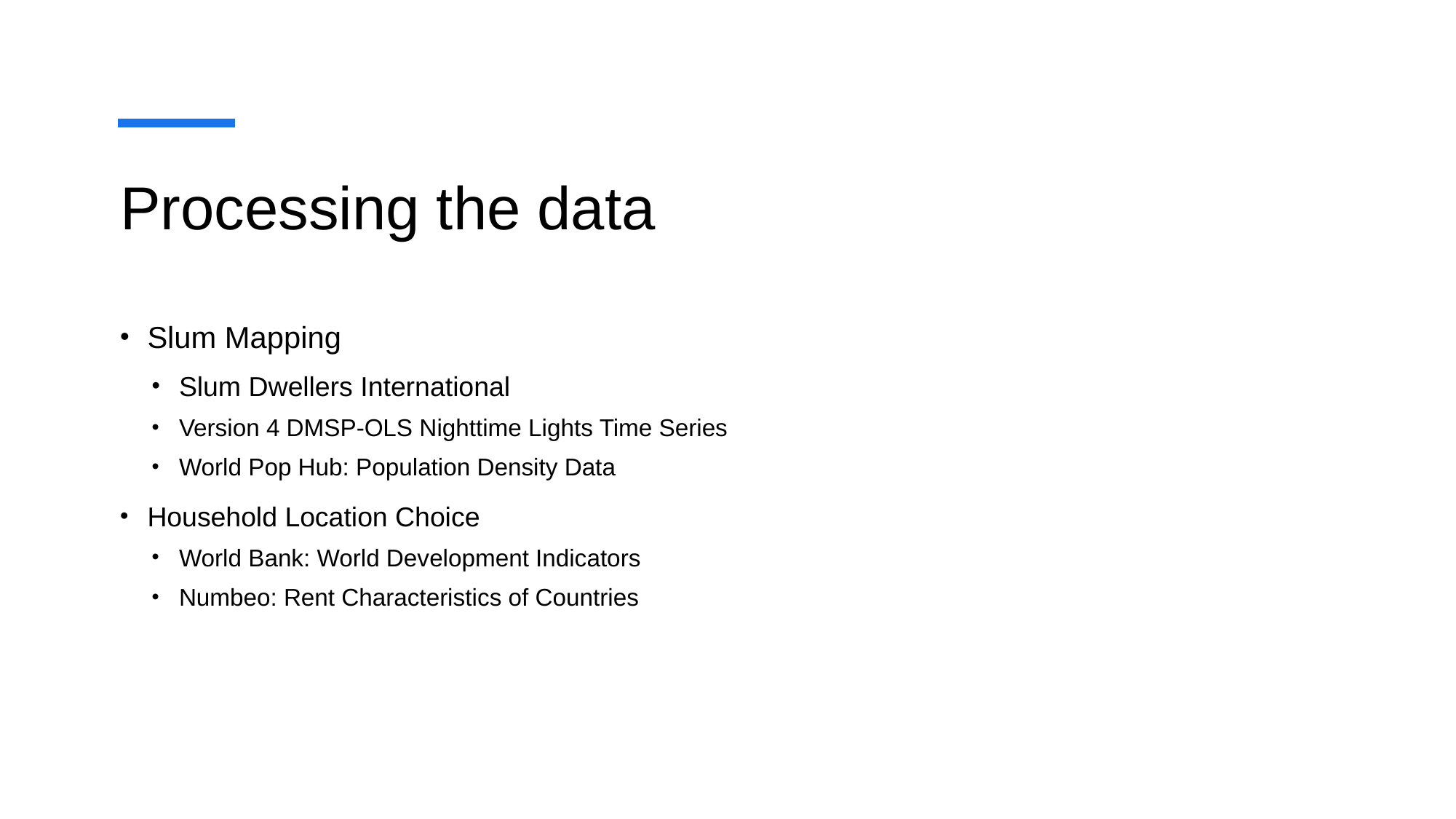

# Processing the data
Slum Mapping
Slum Dwellers International
Version 4 DMSP-OLS Nighttime Lights Time Series
World Pop Hub: Population Density Data
Household Location Choice
World Bank: World Development Indicators
Numbeo: Rent Characteristics of Countries